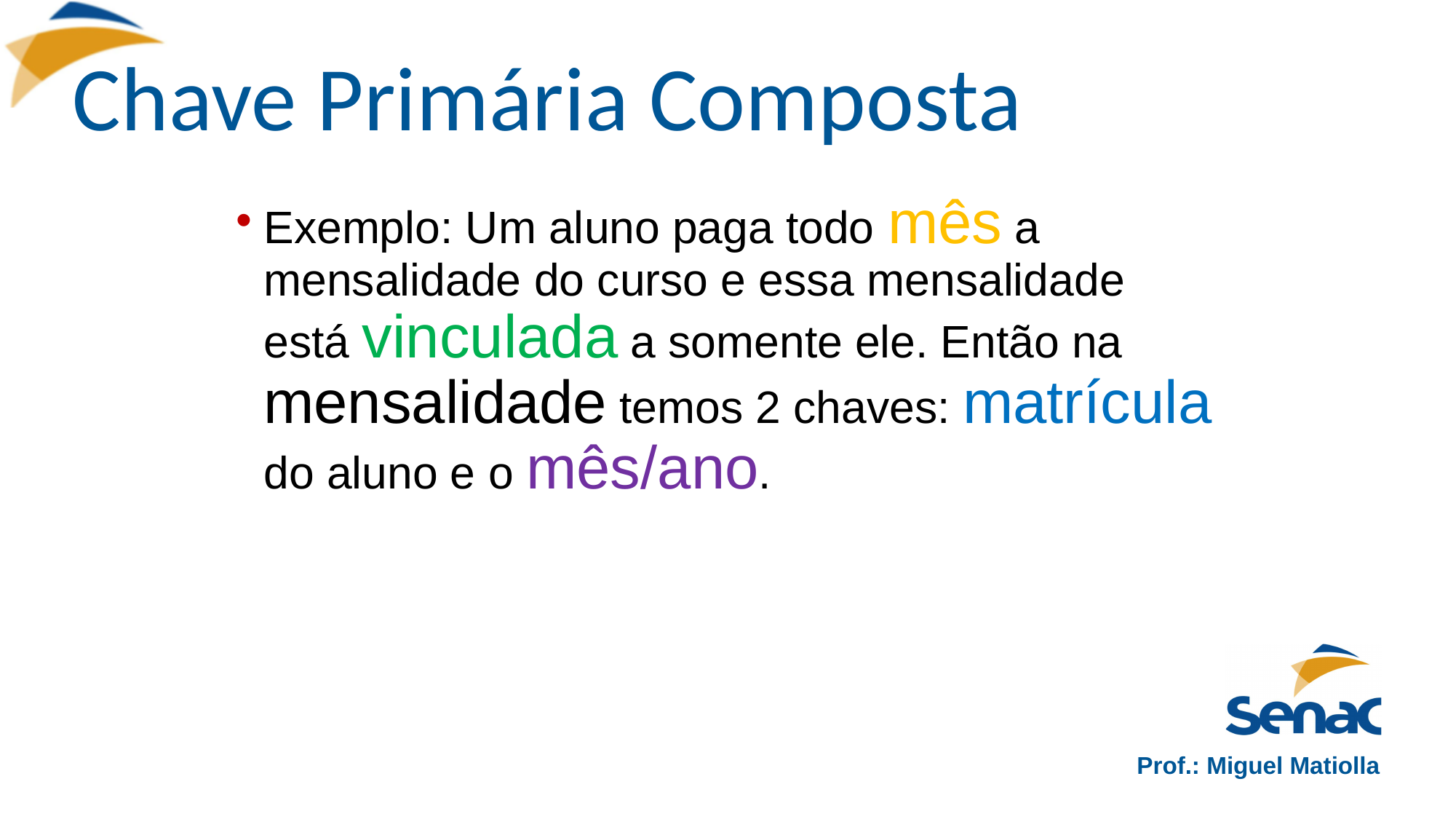

# Chave Primária Composta
Exemplo: Um aluno paga todo mês a mensalidade do curso e essa mensalidade está vinculada a somente ele. Então na mensalidade temos 2 chaves: matrícula do aluno e o mês/ano.